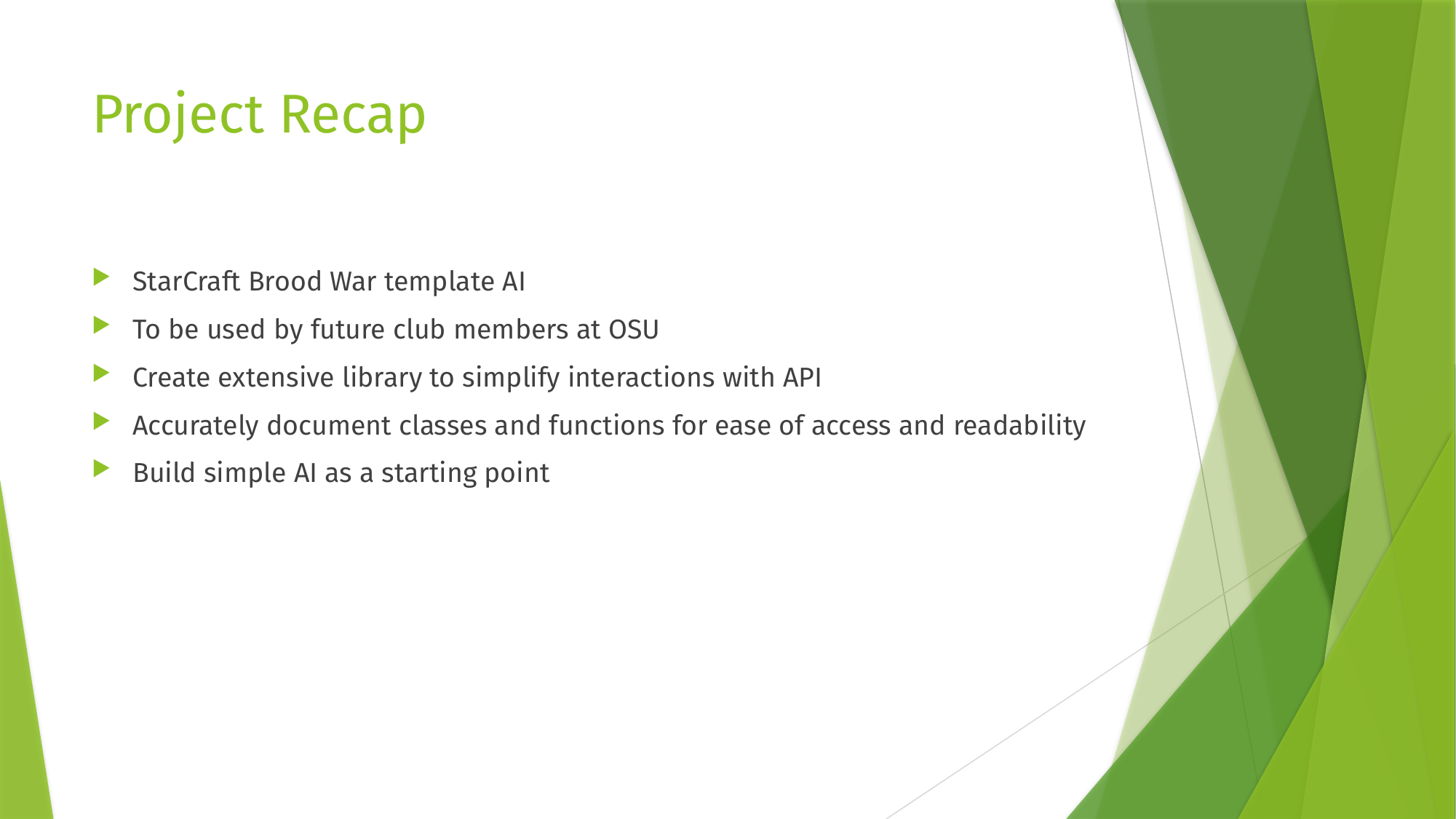

# Project Recap
StarCraft Brood War template AI
To be used by future club members at OSU
Create extensive library to simplify interactions with API
Accurately document classes and functions for ease of access and readability
Build simple AI as a starting point